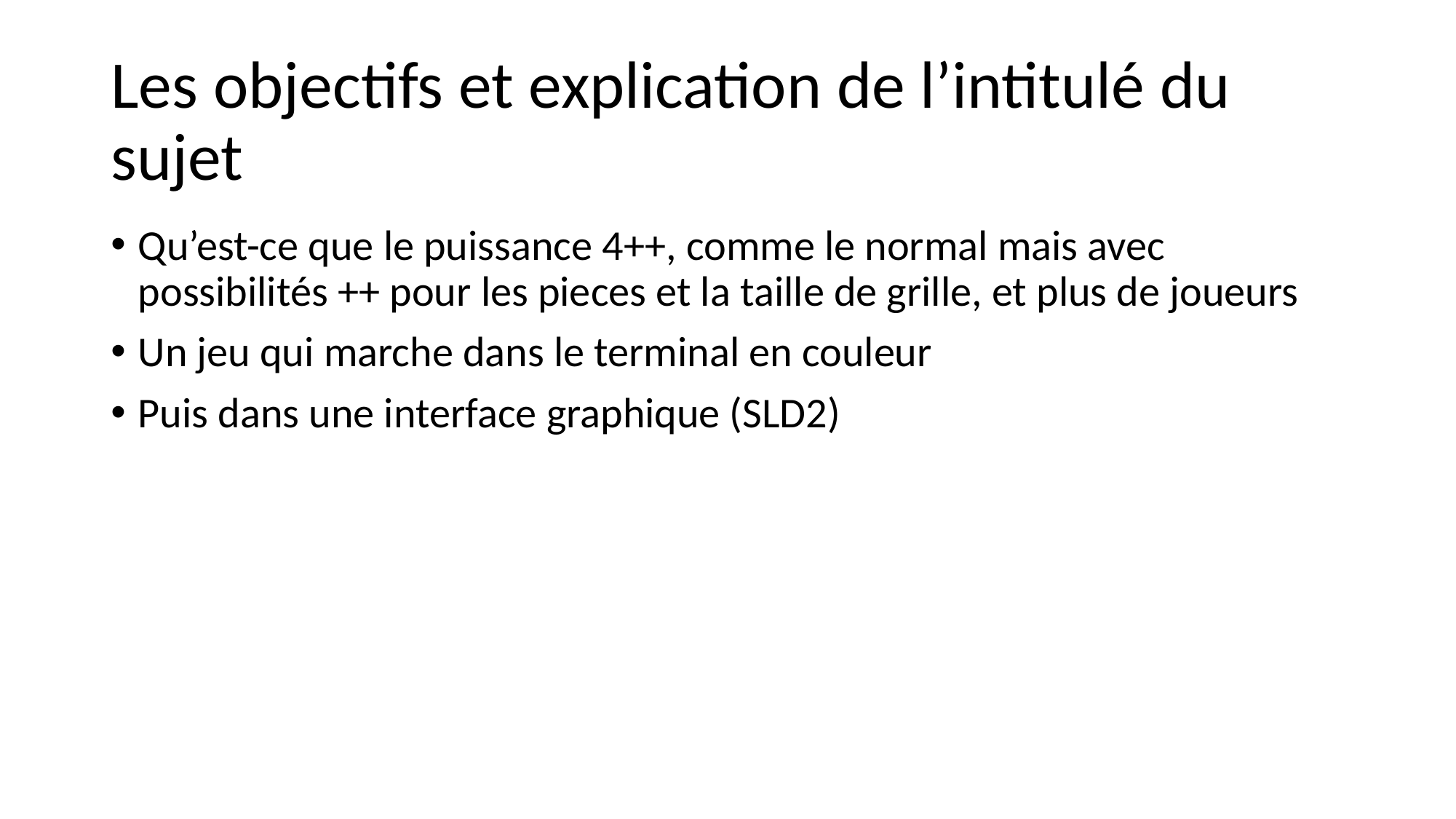

# Les objectifs et explication de l’intitulé du sujet
Qu’est-ce que le puissance 4++, comme le normal mais avec possibilités ++ pour les pieces et la taille de grille, et plus de joueurs
Un jeu qui marche dans le terminal en couleur
Puis dans une interface graphique (SLD2)